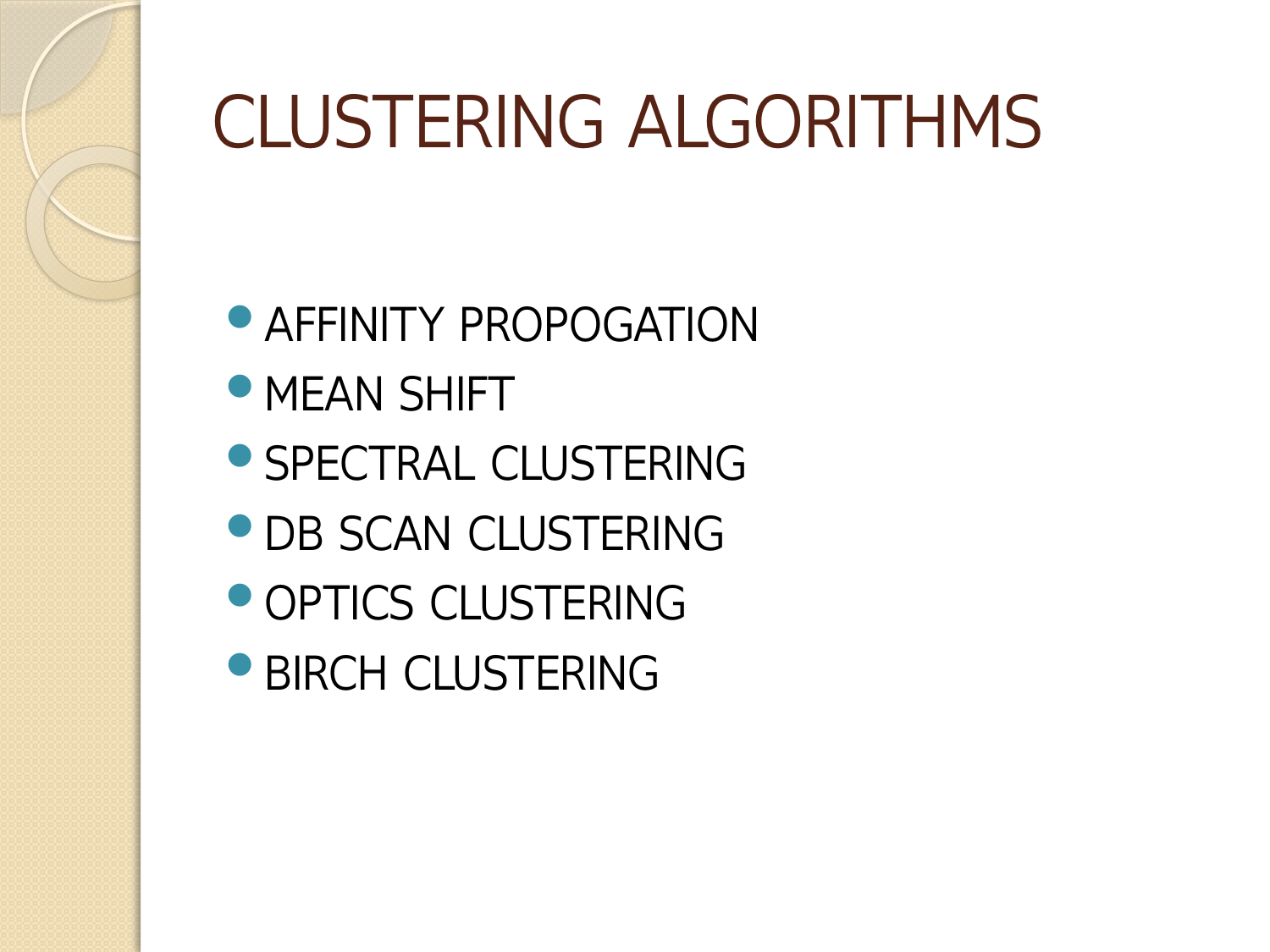

# CLUSTERING ALGORITHMS
AFFINITY PROPOGATION
MEAN SHIFT
SPECTRAL CLUSTERING
DB SCAN CLUSTERING
OPTICS CLUSTERING
BIRCH CLUSTERING